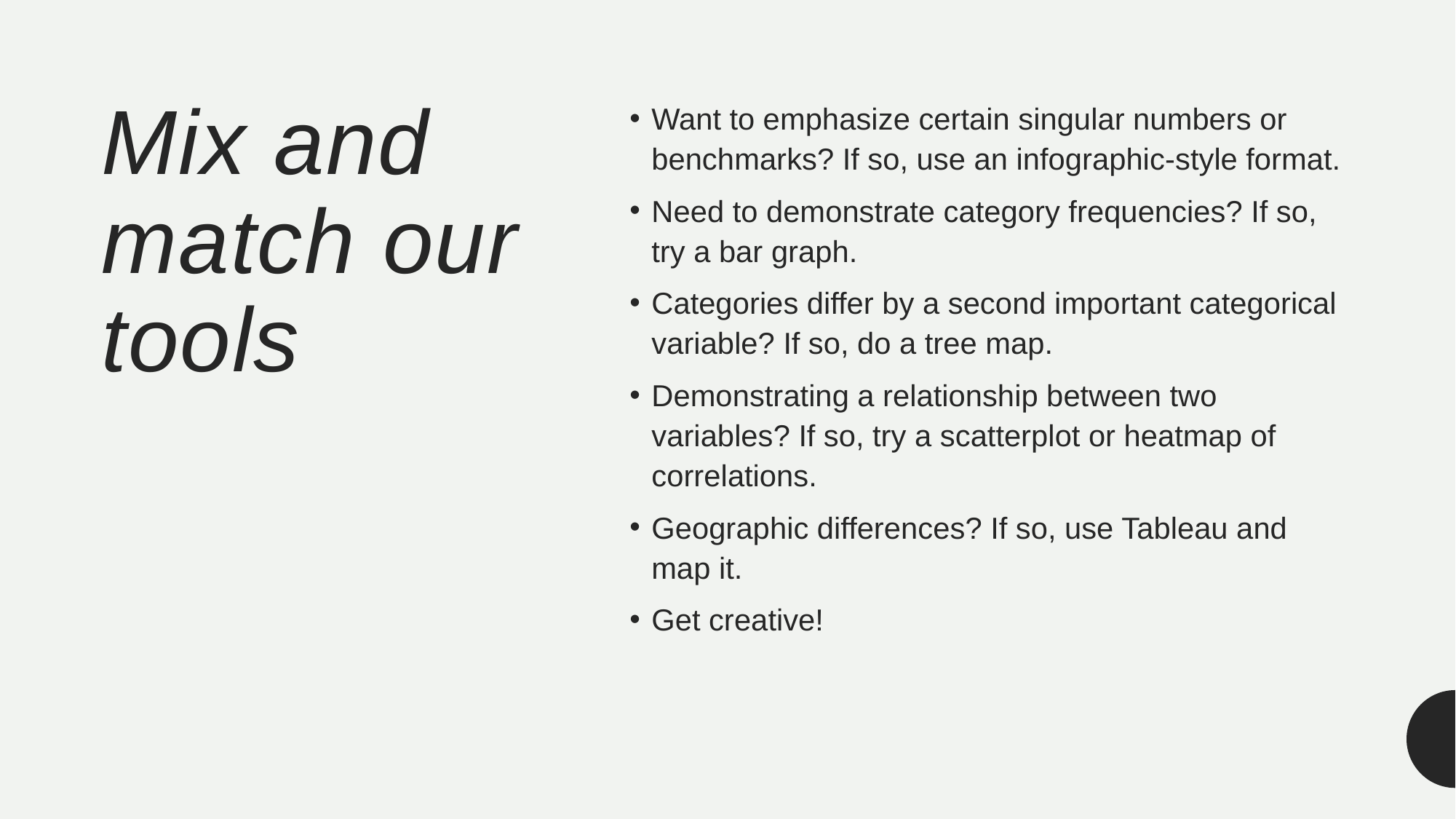

# Mix and match our tools
Want to emphasize certain singular numbers or benchmarks? If so, use an infographic-style format.
Need to demonstrate category frequencies? If so, try a bar graph.
Categories differ by a second important categorical variable? If so, do a tree map.
Demonstrating a relationship between two variables? If so, try a scatterplot or heatmap of correlations.
Geographic differences? If so, use Tableau and map it.
Get creative!